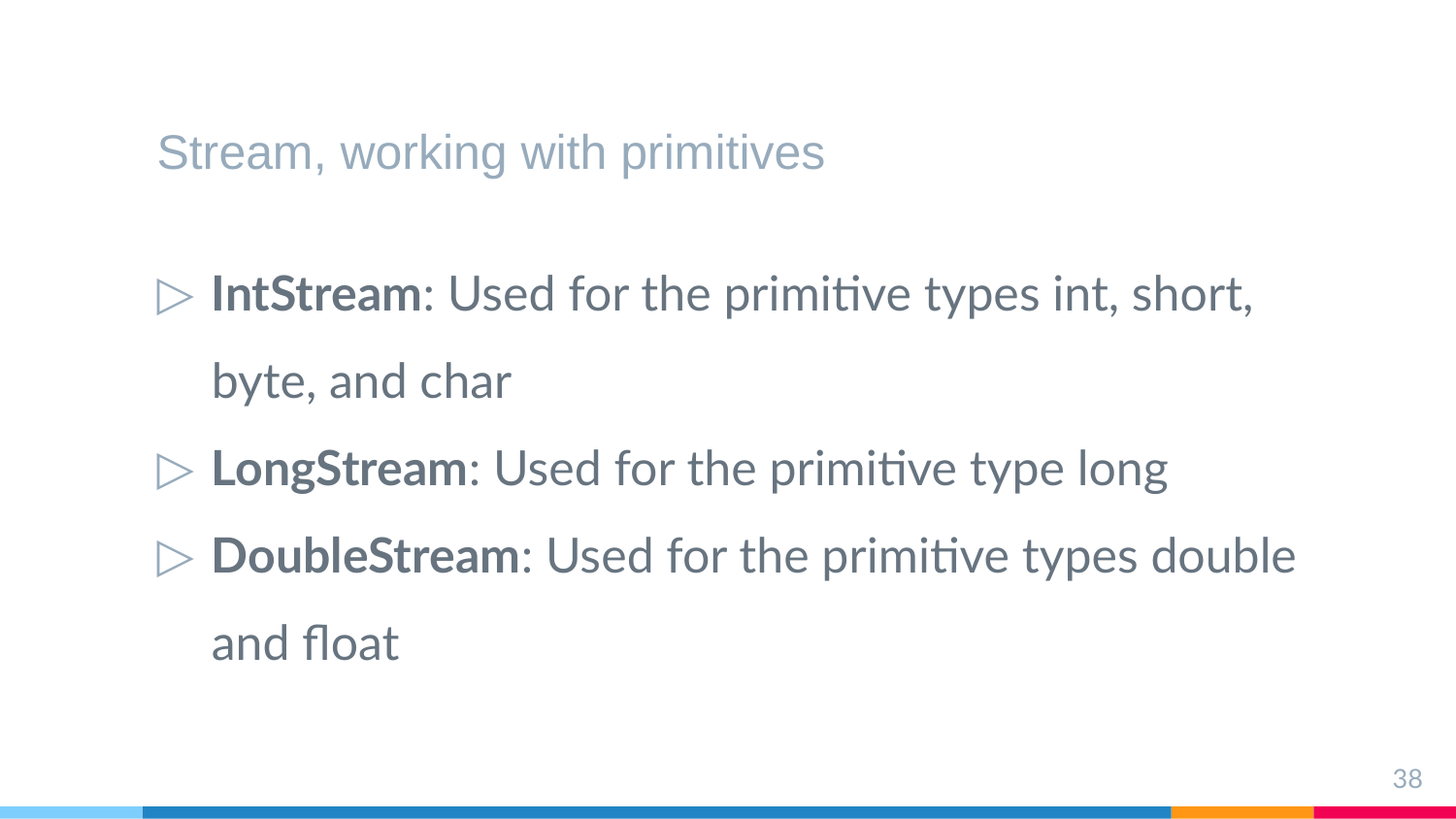

Stream, working with primitives
IntStream: Used for the primitive types int, short, byte, and char
LongStream: Used for the primitive type long
DoubleStream: Used for the primitive types double and float
38